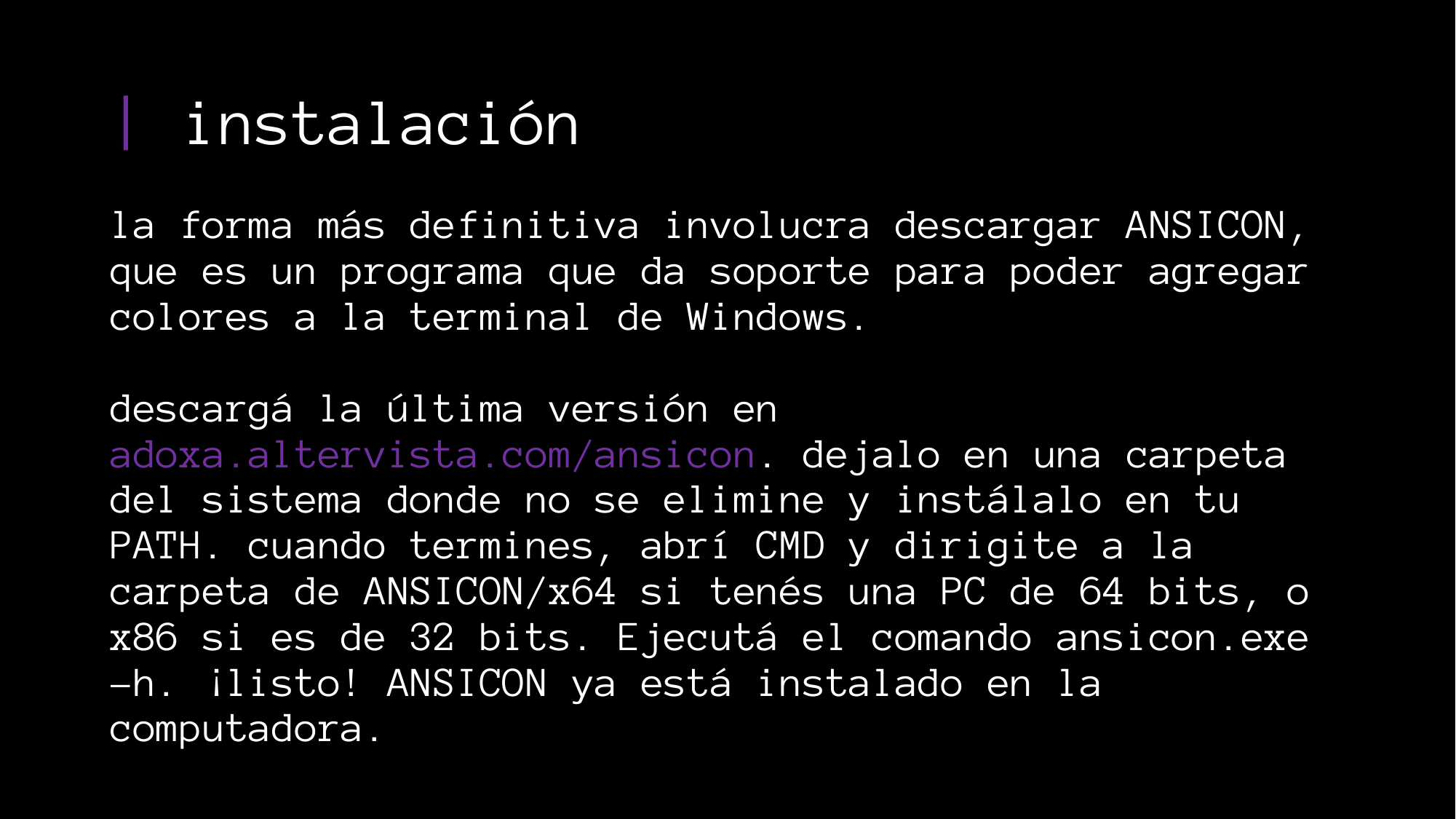

ansicon.exe -i
ansicon.exe -i
# | instalación
la forma más definitiva involucra descargar ANSICON, que es un programa que da soporte para poder agregar colores a la terminal de Windows.

descargá la última versión en adoxa.altervista.com/ansicon. dejalo en una carpeta del sistema donde no se elimine y instálalo en tu PATH. cuando termines, abrí CMD y dirigite a la carpeta de ANSICON/x64 si tenés una PC de 64 bits, o x86 si es de 32 bits. Ejecutá el comando ansicon.exe –h. ¡listo! ANSICON ya está instalado en la computadora.